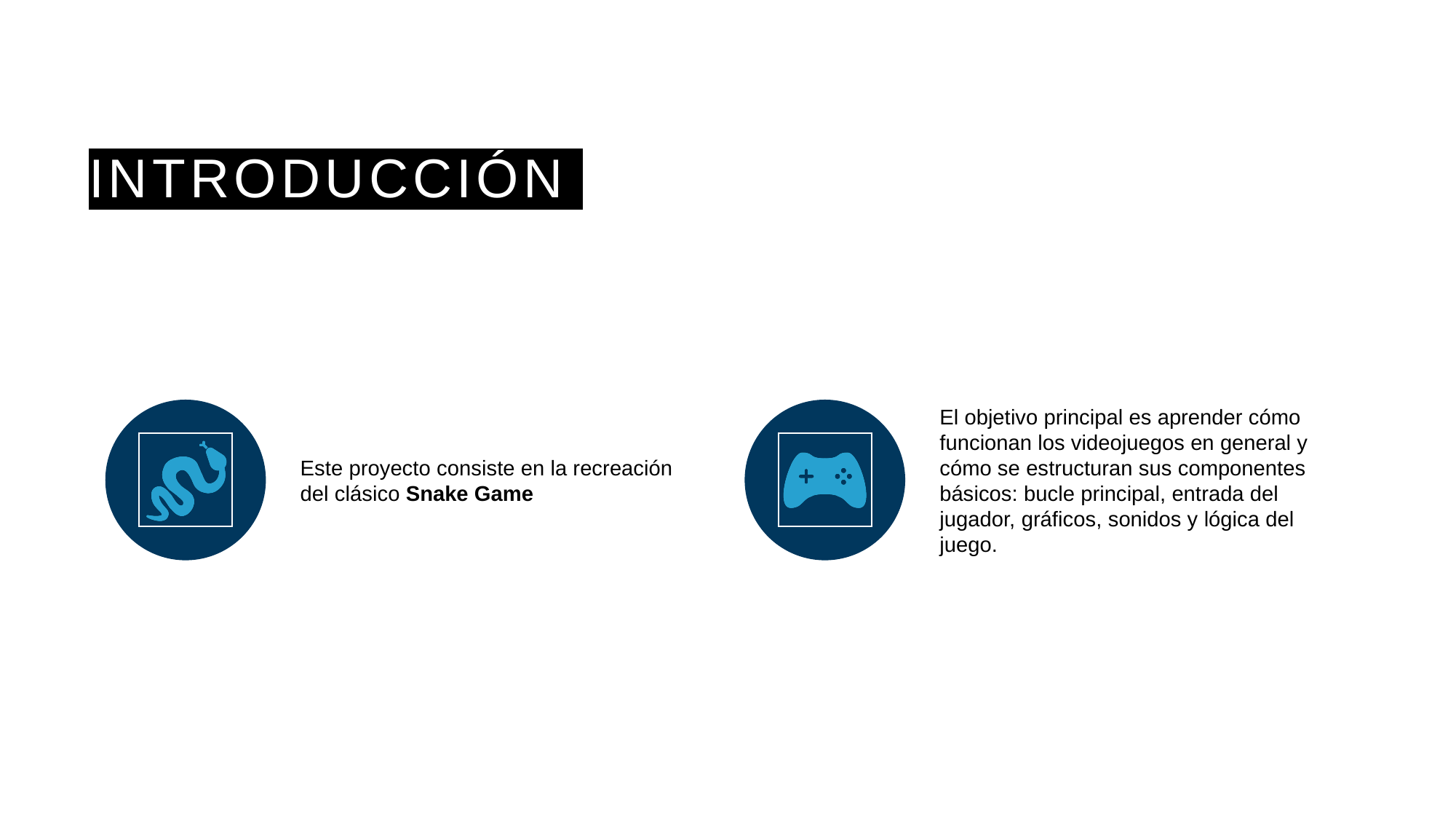

# INTRODUCCIÓN
Este proyecto consiste en la recreación del clásico Snake Game
El objetivo principal es aprender cómo funcionan los videojuegos en general y cómo se estructuran sus componentes básicos: bucle principal, entrada del jugador, gráficos, sonidos y lógica del juego.